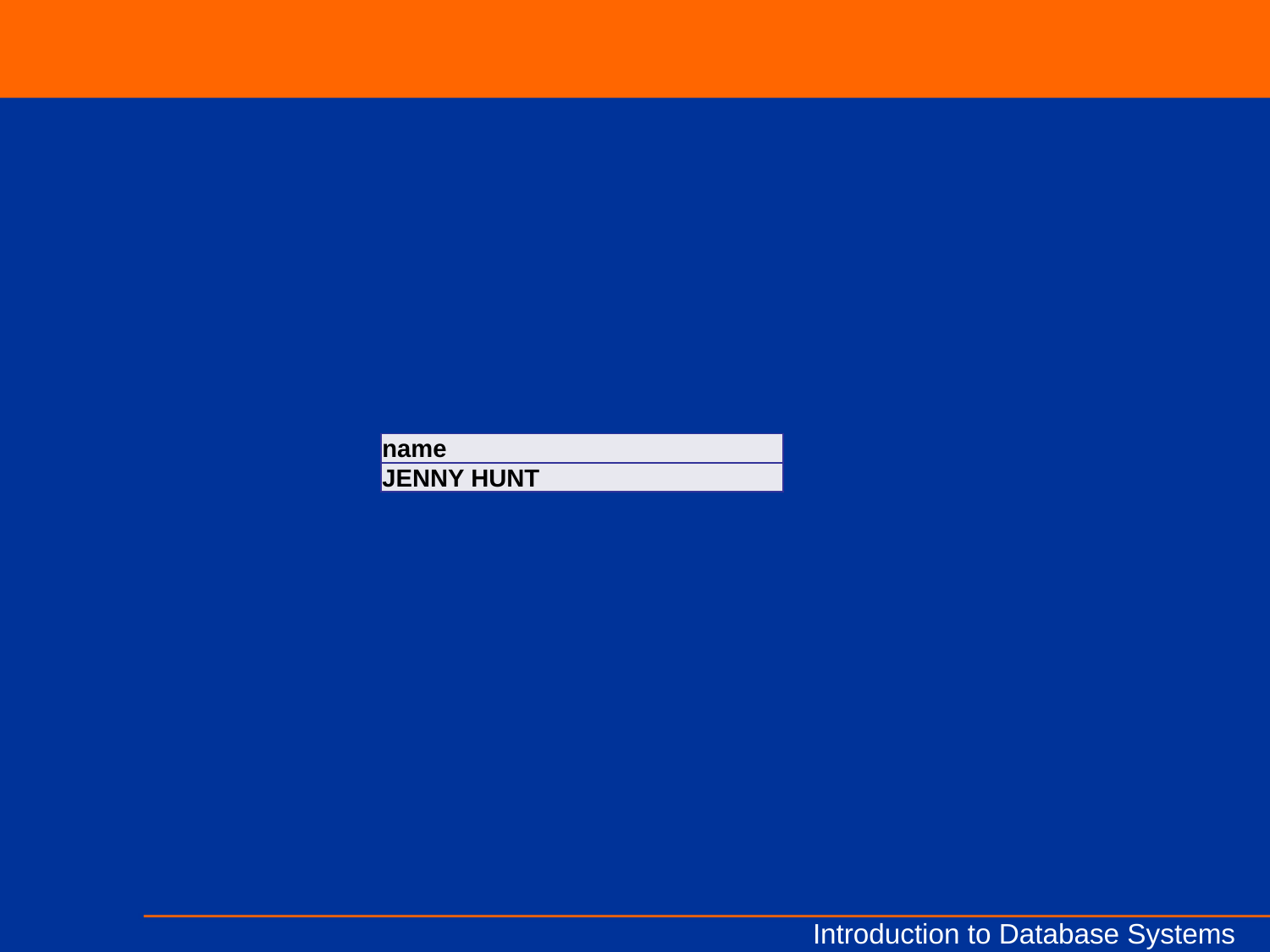

| name |
| --- |
| JENNY HUNT |
Introduction to Database Systems